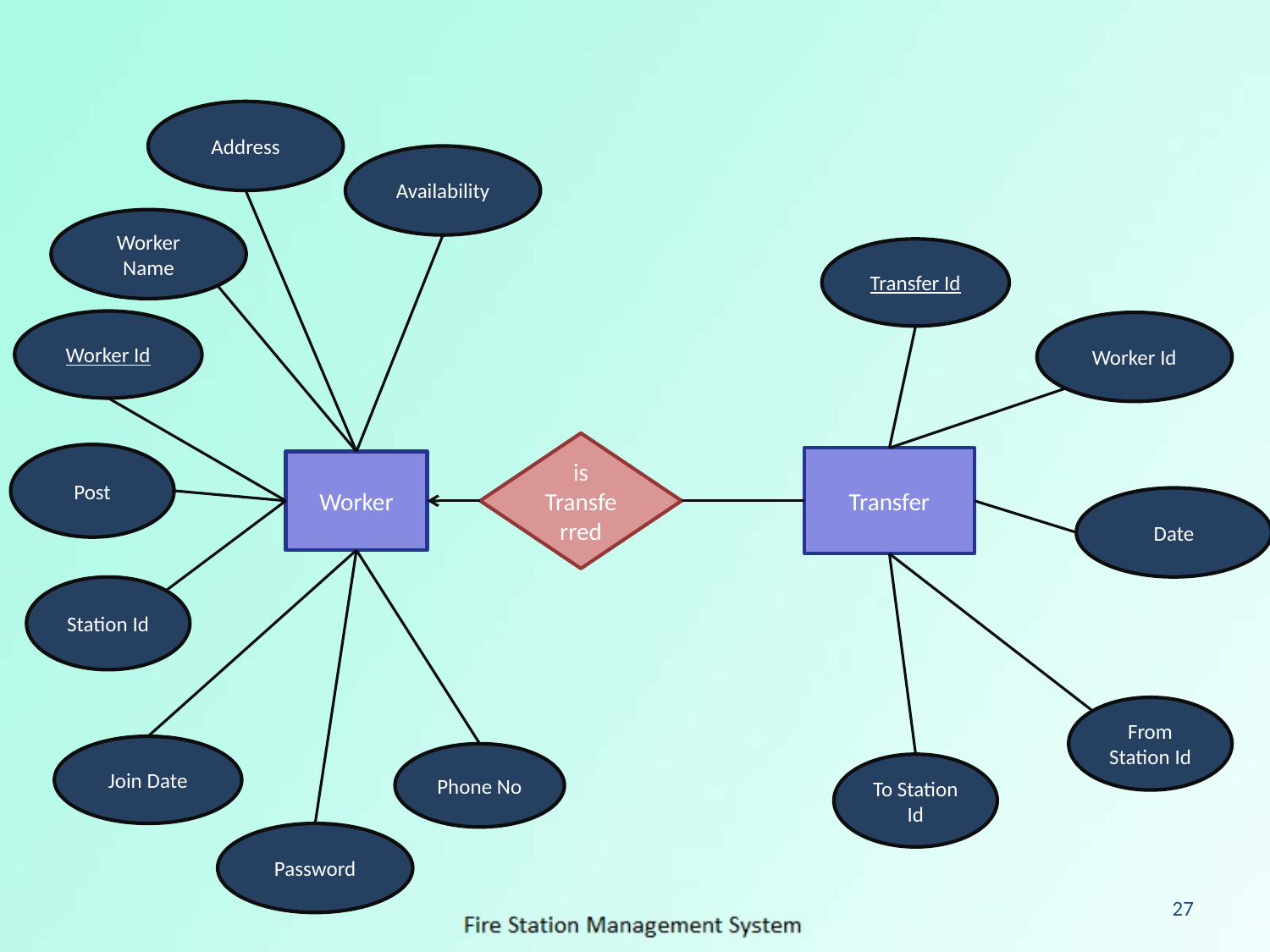

Address
Availability
Worker Name
Transfer Id
Worker Id
Worker Id
is Transferred
Post
Transfer
Worker
Date
Station Id
From Station Id
Join Date
Phone No
To Station Id
Password
27